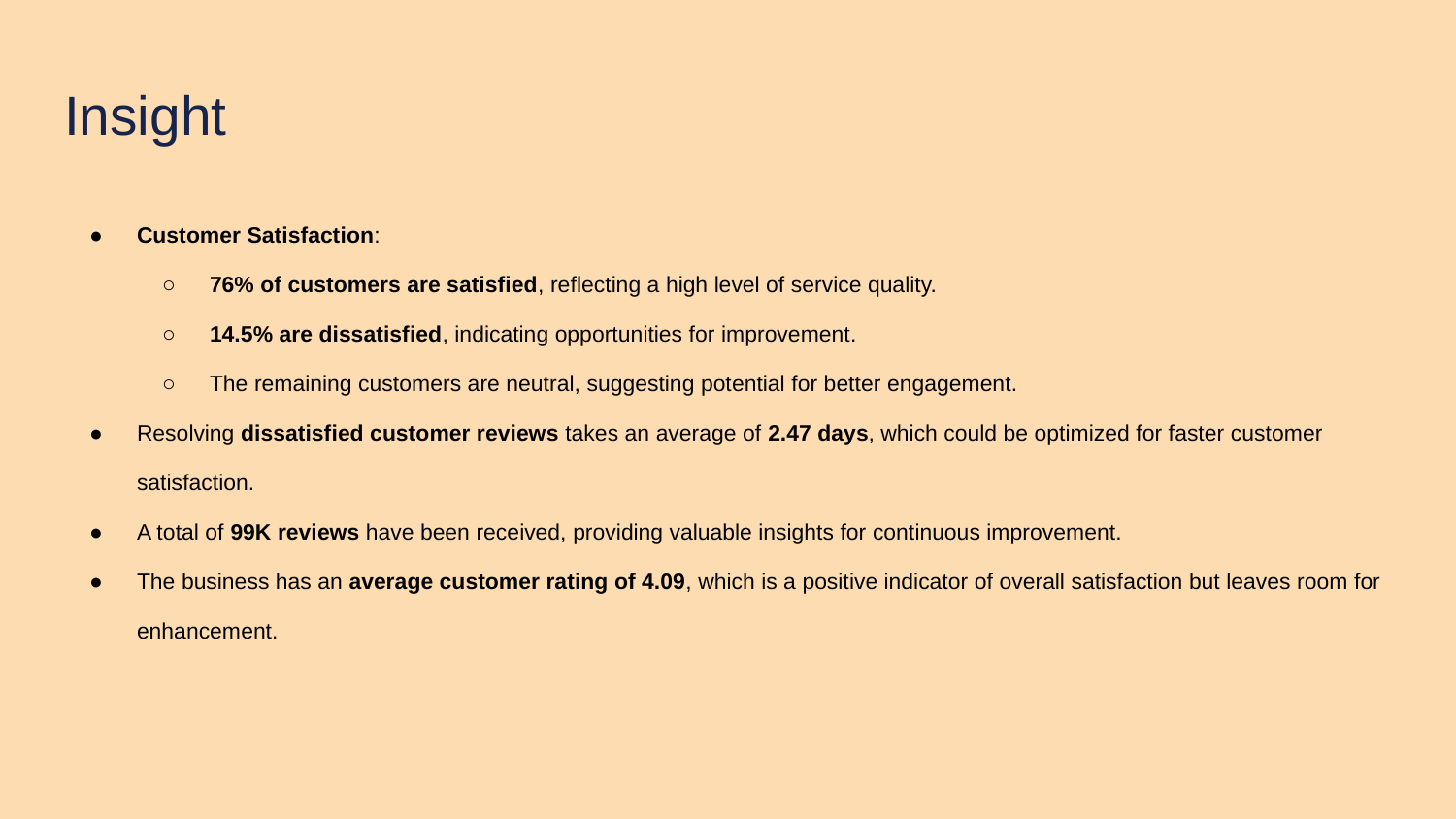

# Insight
Customer Satisfaction:
76% of customers are satisfied, reflecting a high level of service quality.
14.5% are dissatisfied, indicating opportunities for improvement.
The remaining customers are neutral, suggesting potential for better engagement.
Resolving dissatisfied customer reviews takes an average of 2.47 days, which could be optimized for faster customer satisfaction.
A total of 99K reviews have been received, providing valuable insights for continuous improvement.
The business has an average customer rating of 4.09, which is a positive indicator of overall satisfaction but leaves room for enhancement.